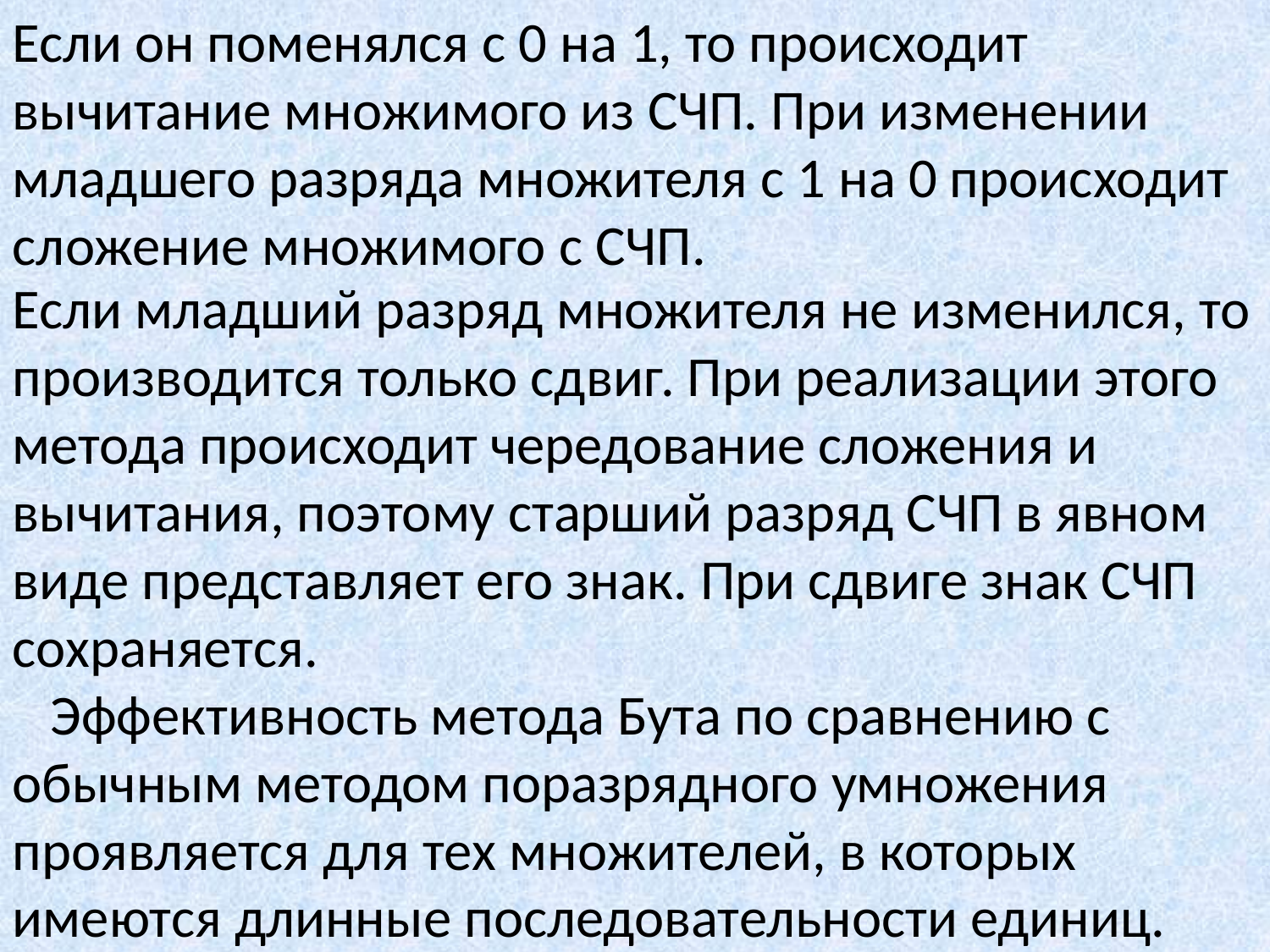

Если он поменялся с 0 на 1, то происходит вычитание множимого из СЧП. При изменении младшего разряда множителя с 1 на 0 происходит сложение множимого с СЧП.
Если младший разряд множителя не изменился, то производится только сдвиг. При реализации этого метода происходит чередование сложения и вычитания, поэтому старший разряд СЧП в явном виде представляет его знак. При сдвиге знак СЧП сохраняется.
   Эффективность метода Бута по сравнению с обычным методом поразрядного умножения проявляется для тех множителей, в которых имеются длинные последовательности единиц.